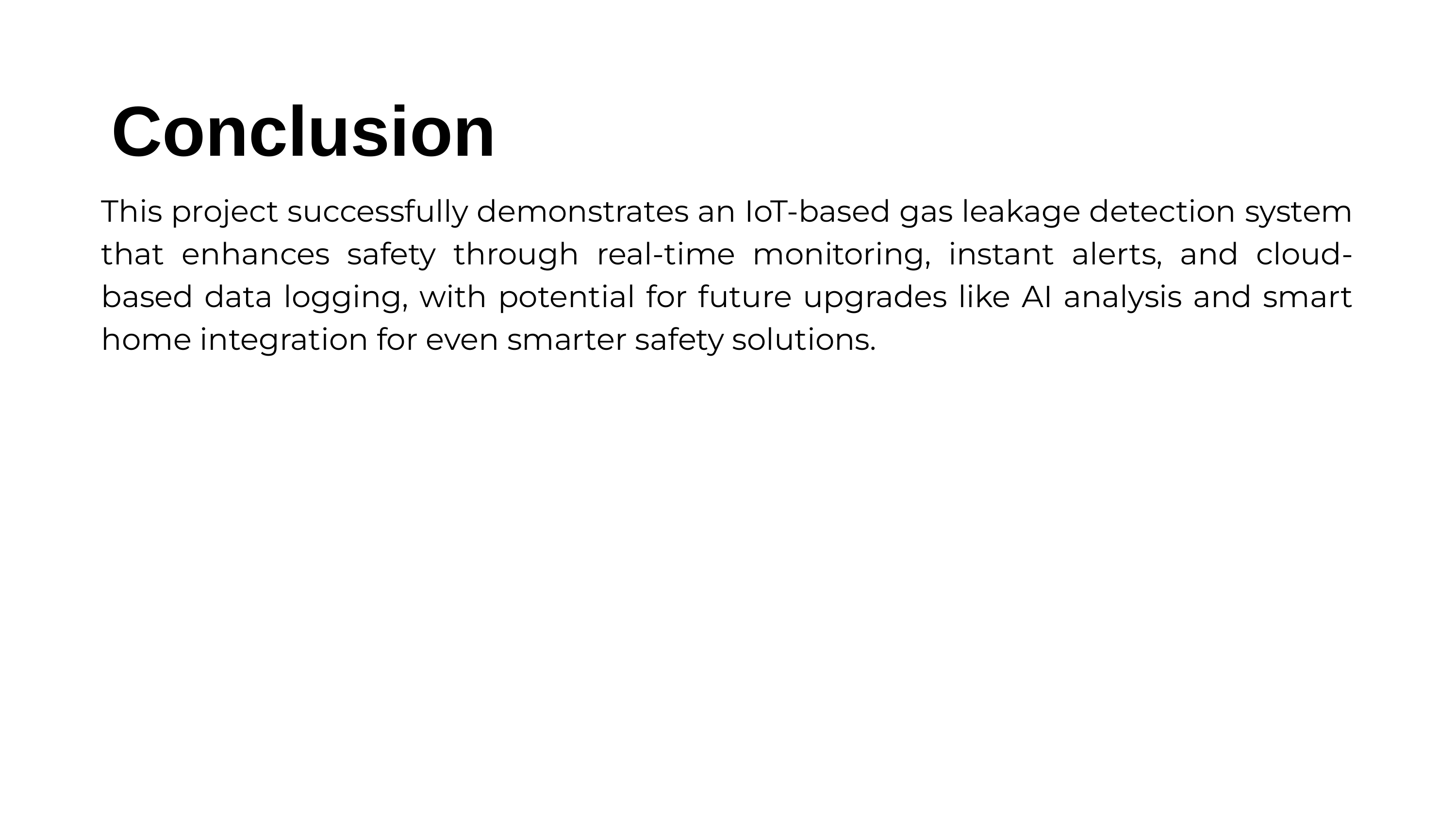

Conclusion
This project successfully demonstrates an IoT-based gas leakage detection system that enhances safety through real-time monitoring, instant alerts, and cloud-based data logging, with potential for future upgrades like AI analysis and smart home integration for even smarter safety solutions.